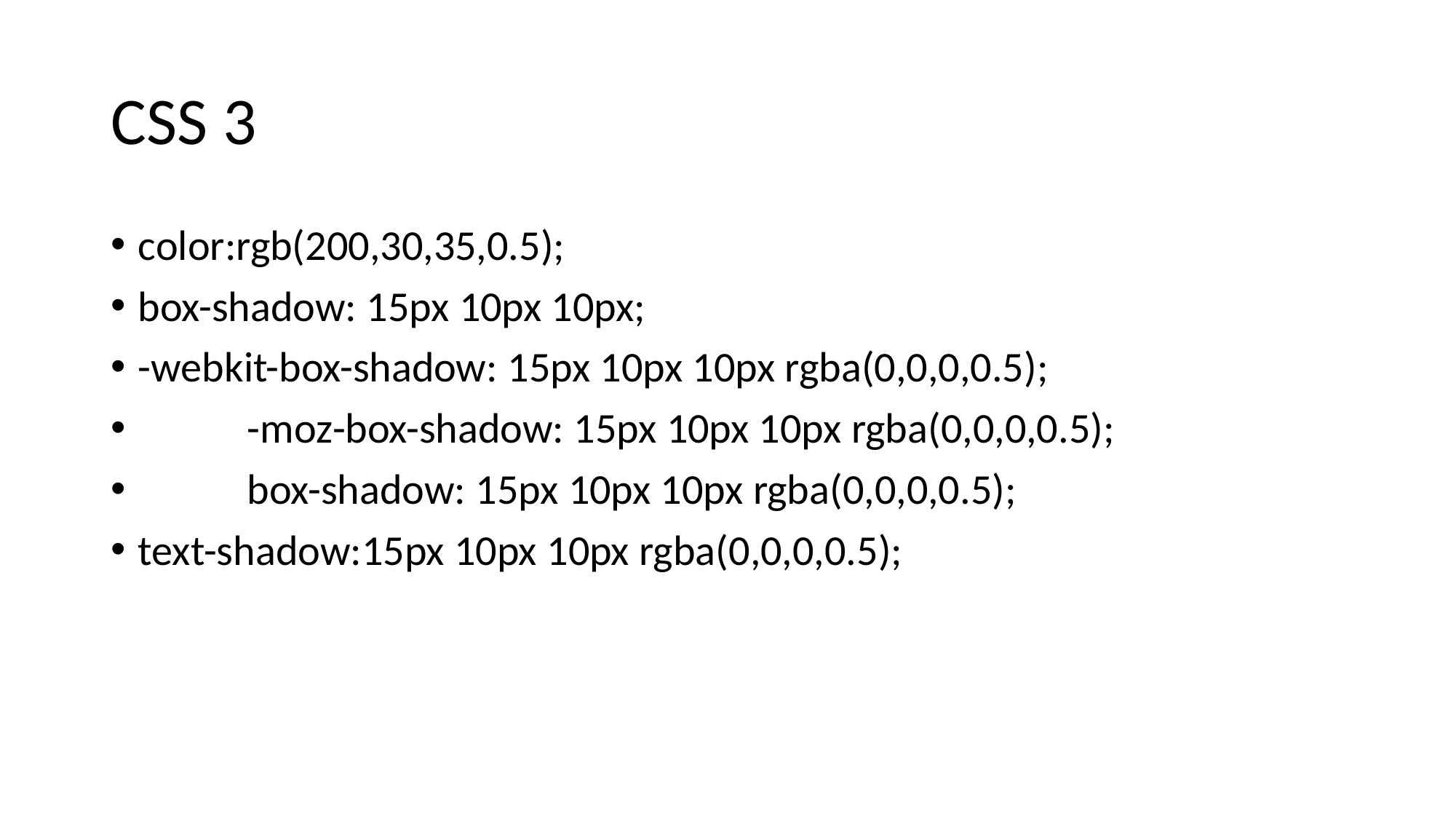

# CSS 3
color:rgb(200,30,35,0.5);
box-shadow: 15px 10px 10px;
-webkit-box-shadow: 15px 10px 10px rgba(0,0,0,0.5);
	-moz-box-shadow: 15px 10px 10px rgba(0,0,0,0.5);
	box-shadow: 15px 10px 10px rgba(0,0,0,0.5);
text-shadow:15px 10px 10px rgba(0,0,0,0.5);